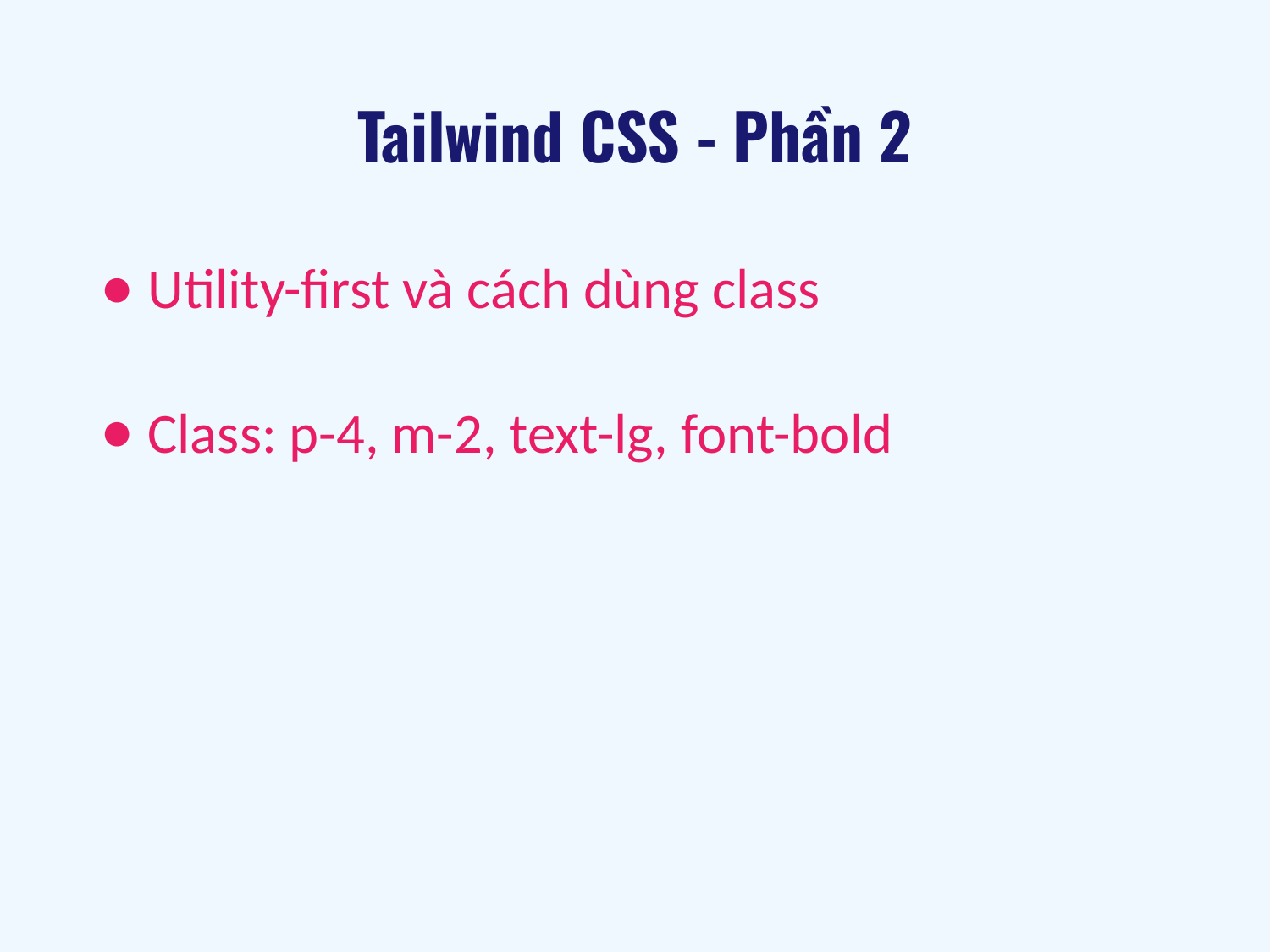

# Tailwind CSS - Phần 2
Utility-first và cách dùng class

Class: p-4, m-2, text-lg, font-bold